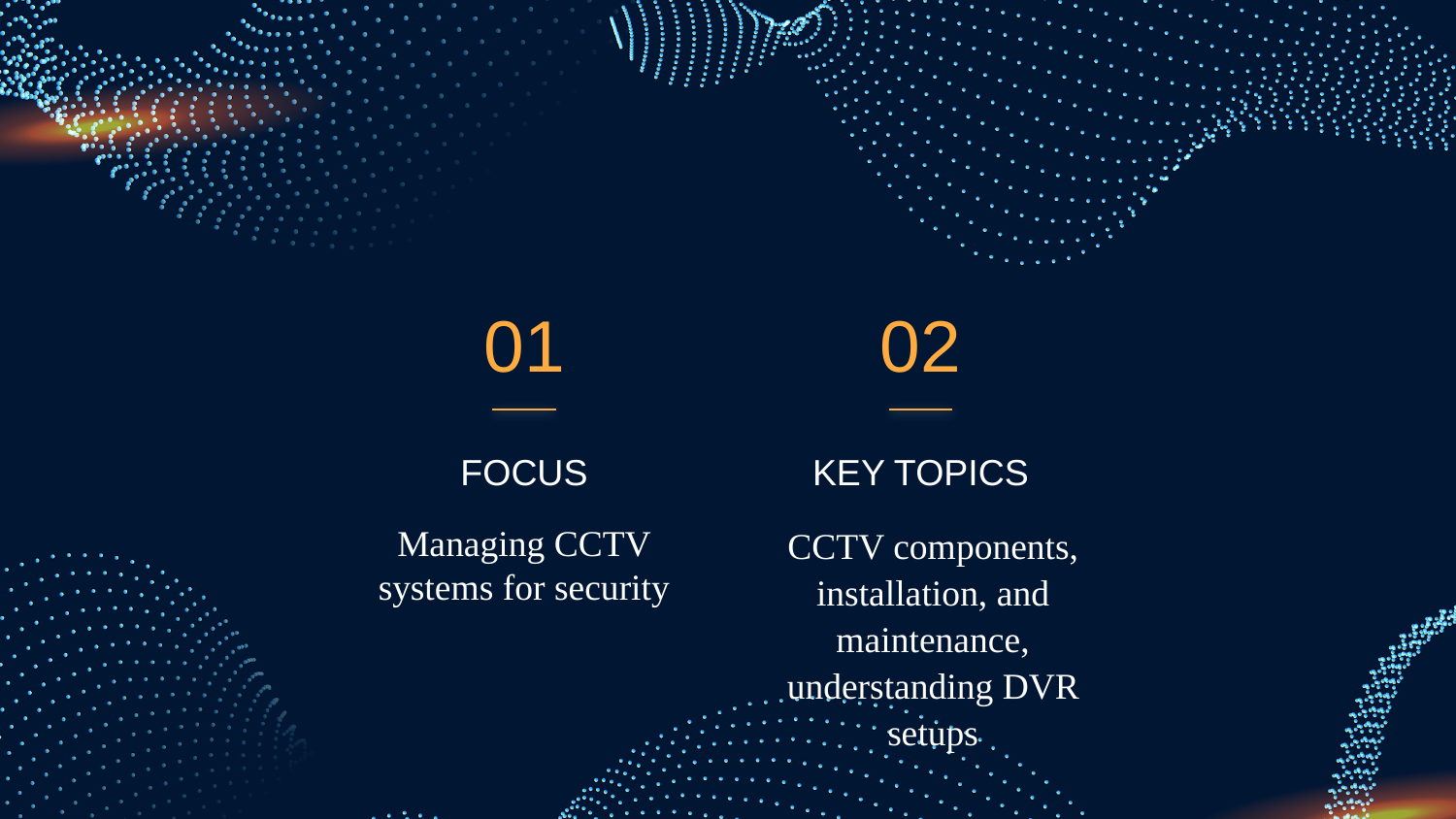

01
02
FOCUS
# KEY TOPICS
Managing CCTV systems for security
CCTV components, installation, and maintenance, understanding DVR setups